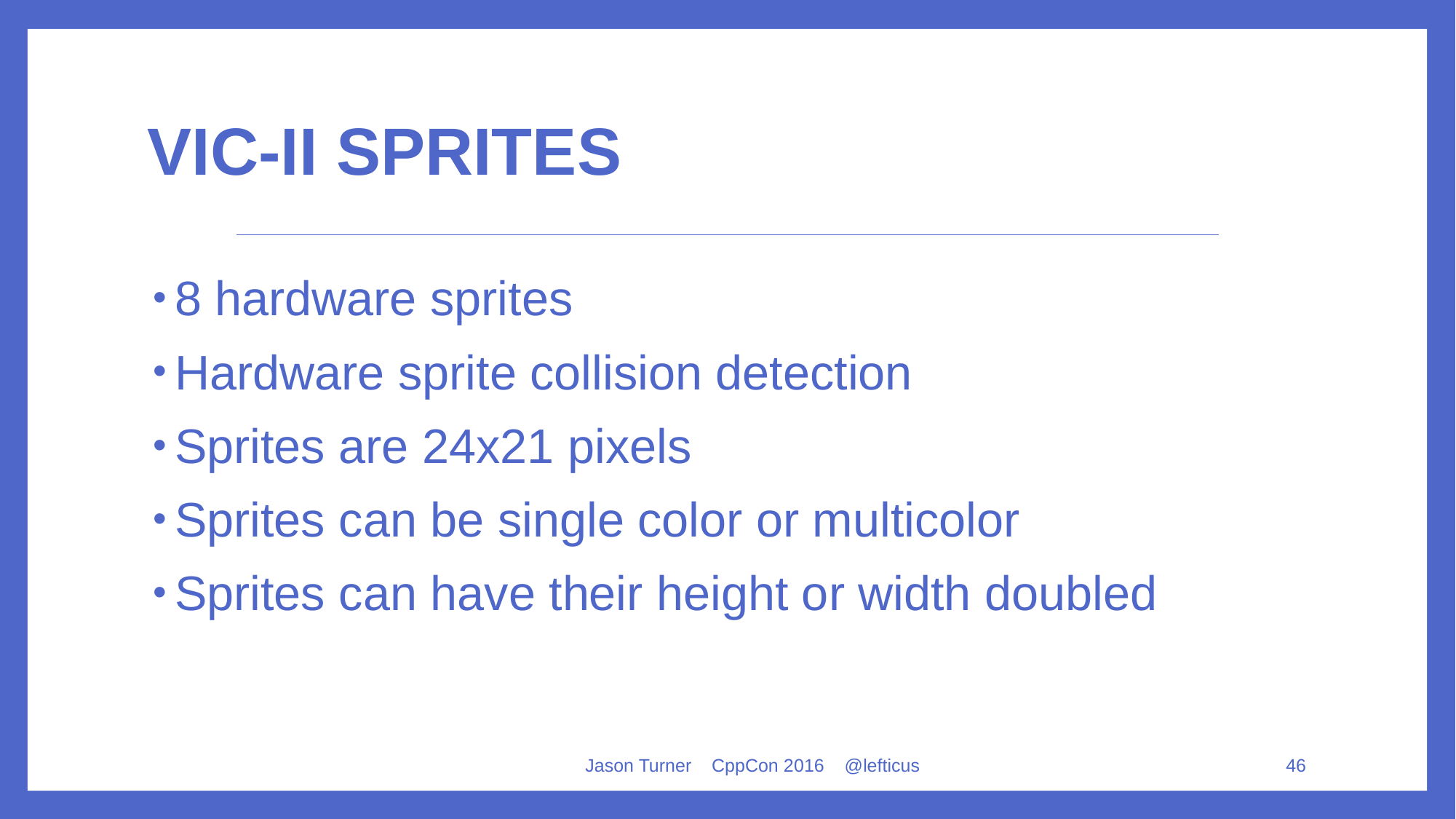

# Vic-II sprites
8 hardware sprites
Hardware sprite collision detection
Sprites are 24x21 pixels
Sprites can be single color or multicolor
Sprites can have their height or width doubled
Jason Turner    CppCon 2016    @lefticus
46